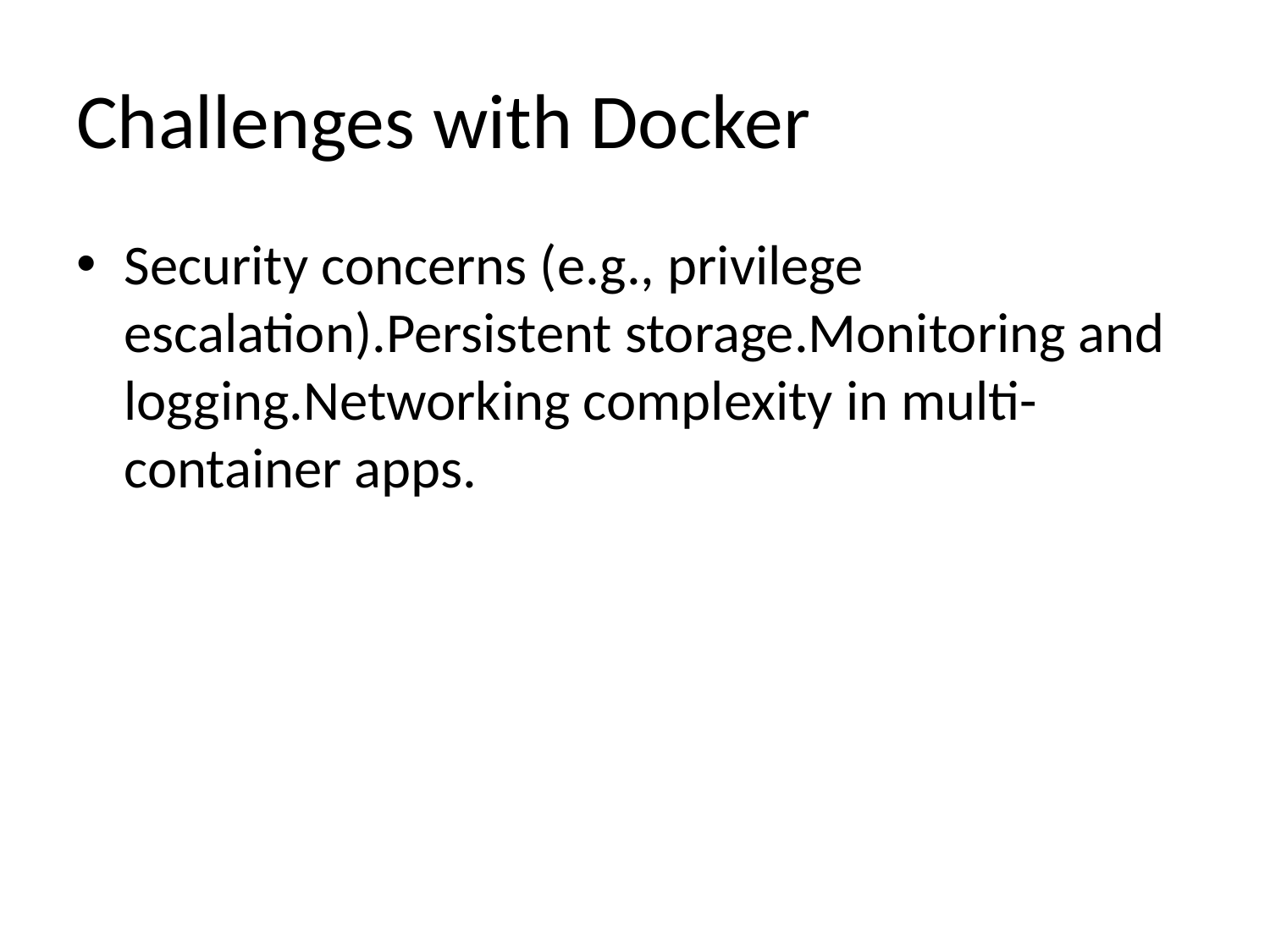

# Challenges with Docker
Security concerns (e.g., privilege escalation).Persistent storage.Monitoring and logging.Networking complexity in multi-container apps.